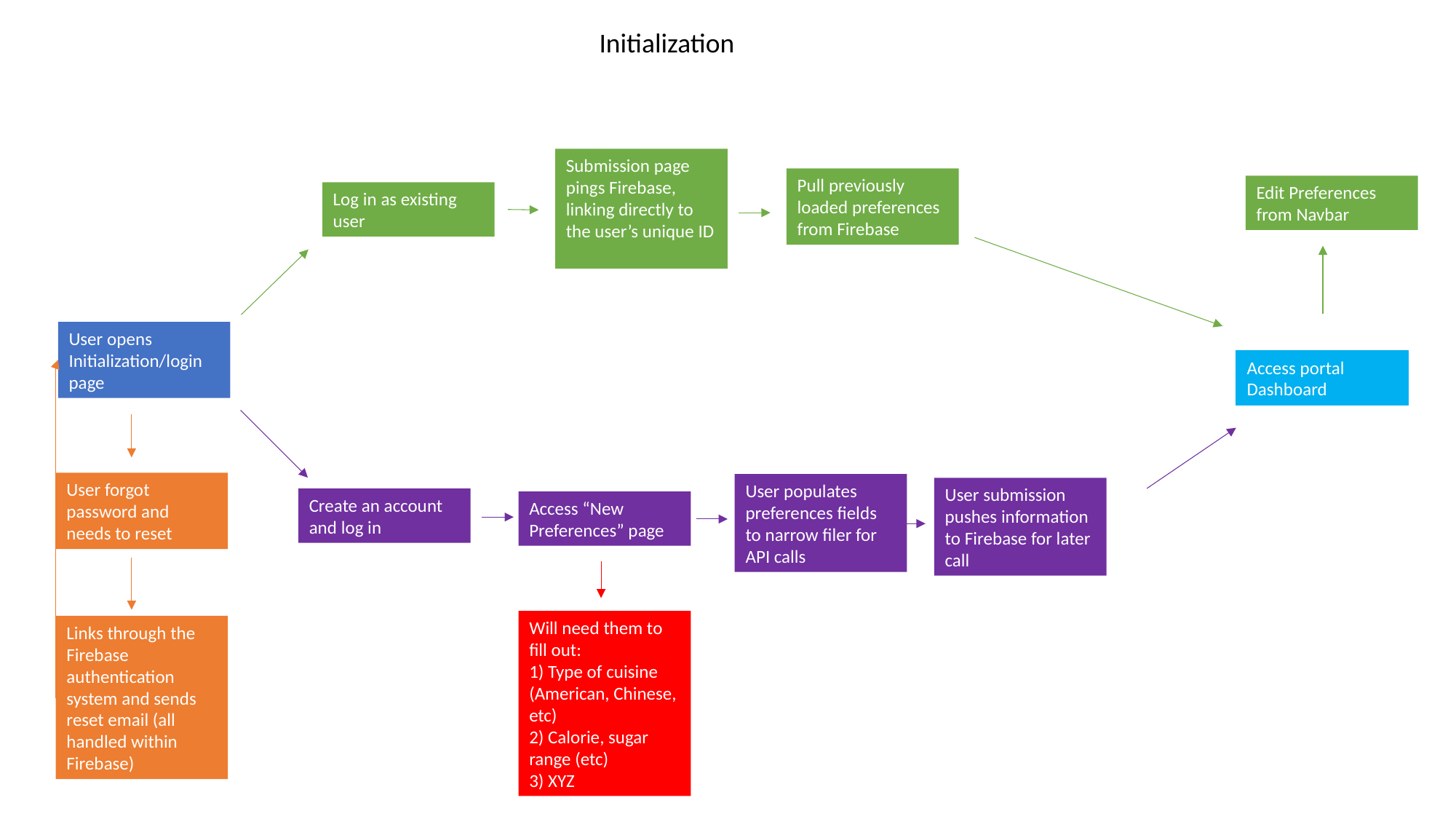

Initialization
Submission page pings Firebase, linking directly to the user’s unique ID

Pull previously loaded preferences  from Firebase
Edit Preferences from Navbar
Log in as existing user
User opens Initialization/login page
Access portal Dashboard
User forgot password and needs to reset
User populates preferences fields to narrow filer for API calls
User submission pushes information to Firebase for later call
Create an account and log in
Access “New Preferences” page
Will need them to fill out:
1) Type of cuisine (American, Chinese, etc)
2) Calorie, sugar range (etc)
3) XYZ
Links through the Firebase authentication system and sends reset email (all handled within Firebase)